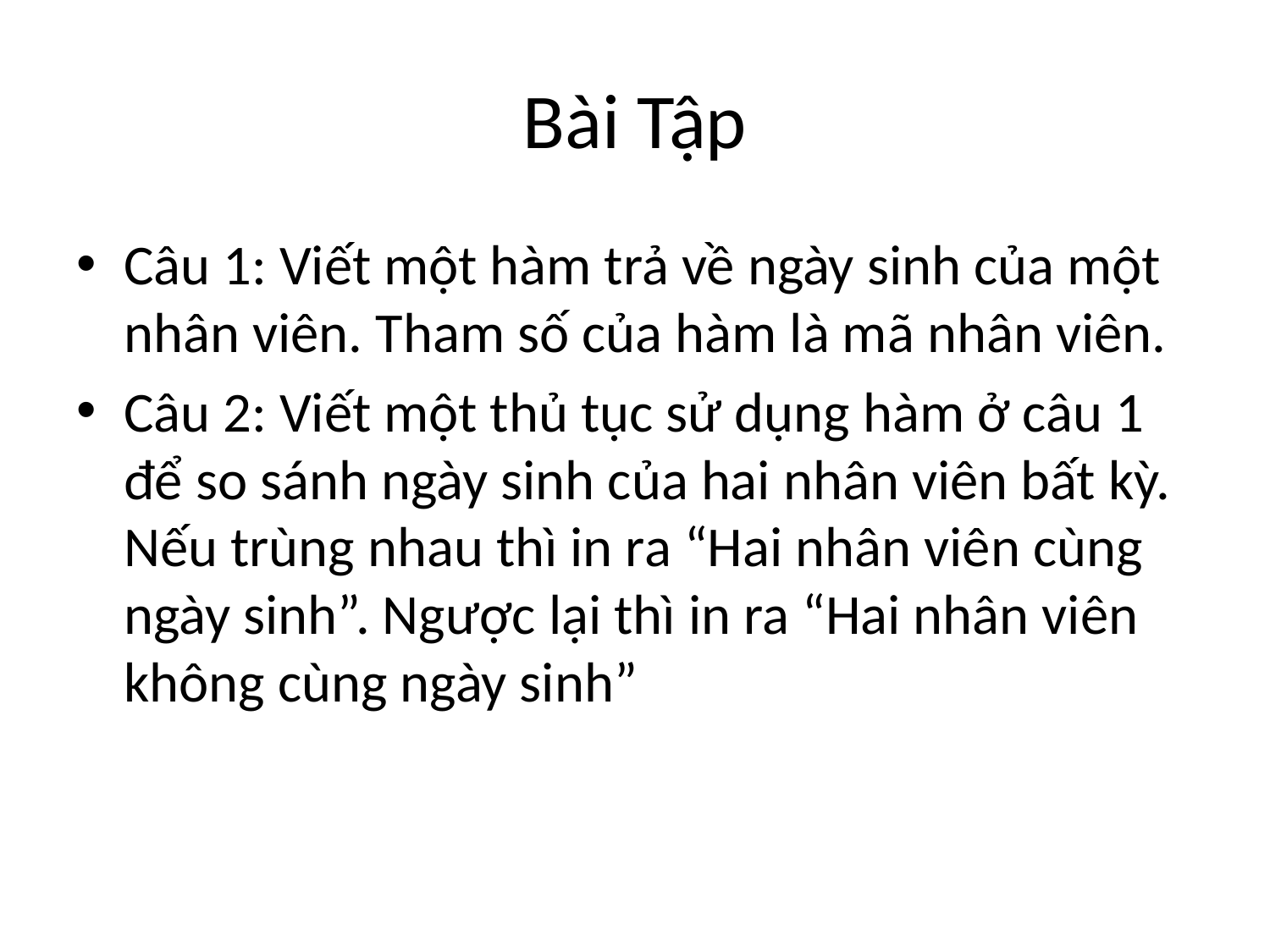

# Bài Tập
Câu 1: Viết một hàm trả về ngày sinh của một nhân viên. Tham số của hàm là mã nhân viên.
Câu 2: Viết một thủ tục sử dụng hàm ở câu 1 để so sánh ngày sinh của hai nhân viên bất kỳ. Nếu trùng nhau thì in ra “Hai nhân viên cùng ngày sinh”. Ngược lại thì in ra “Hai nhân viên không cùng ngày sinh”